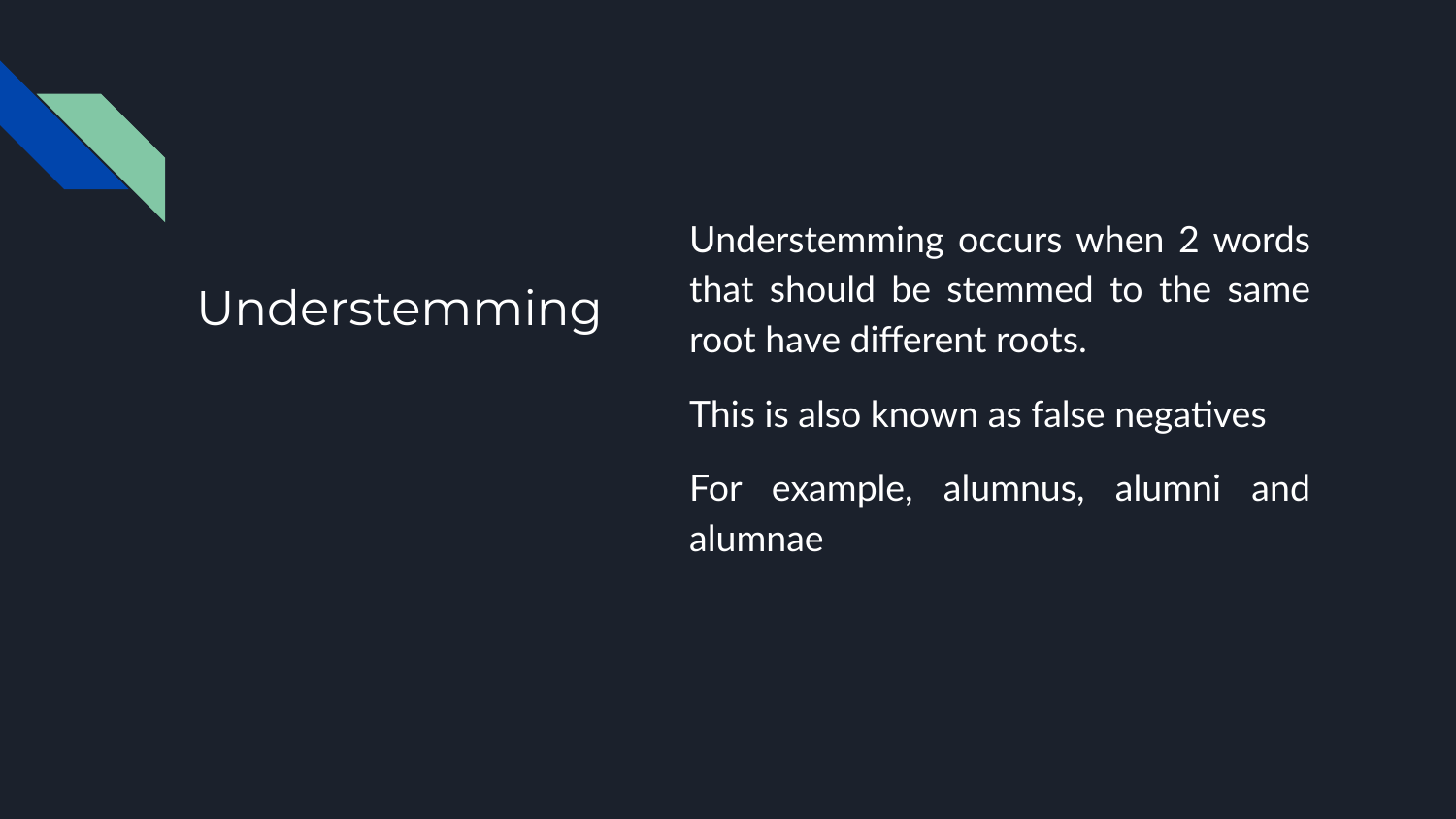

Understemming occurs when 2 words that should be stemmed to the same root have different roots.
This is also known as false negatives
For example, alumnus, alumni and alumnae
# Understemming